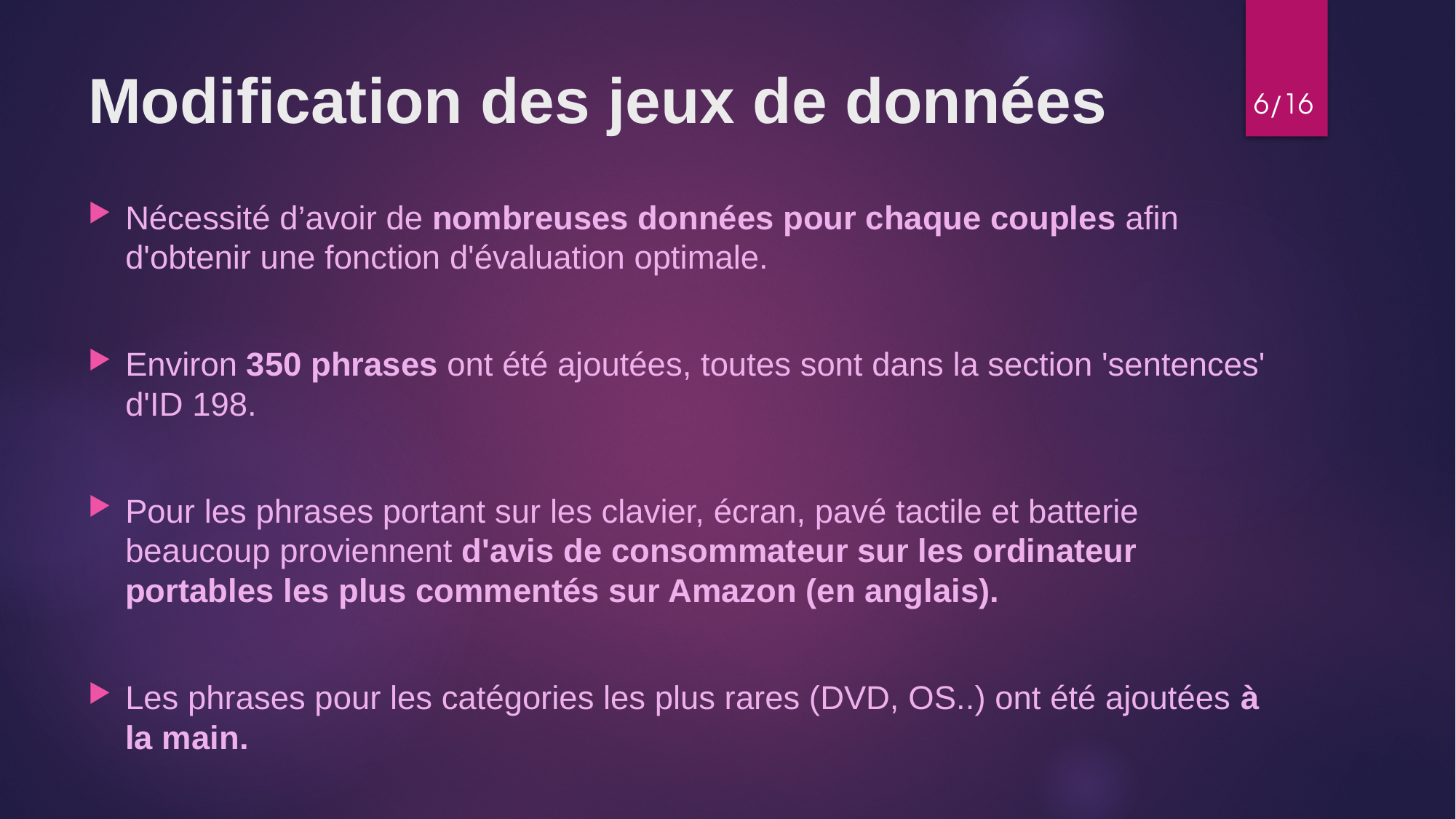

# Modification des jeux de données
6/16
Nécessité d’avoir de nombreuses données pour chaque couples afin d'obtenir une fonction d'évaluation optimale.

Environ 350 phrases ont été ajoutées, toutes sont dans la section 'sentences' d'ID 198.

Pour les phrases portant sur les clavier, écran, pavé tactile et batterie beaucoup proviennent d'avis de consommateur sur les ordinateur portables les plus commentés sur Amazon (en anglais).

Les phrases pour les catégories les plus rares (DVD, OS..) ont été ajoutées à la main.